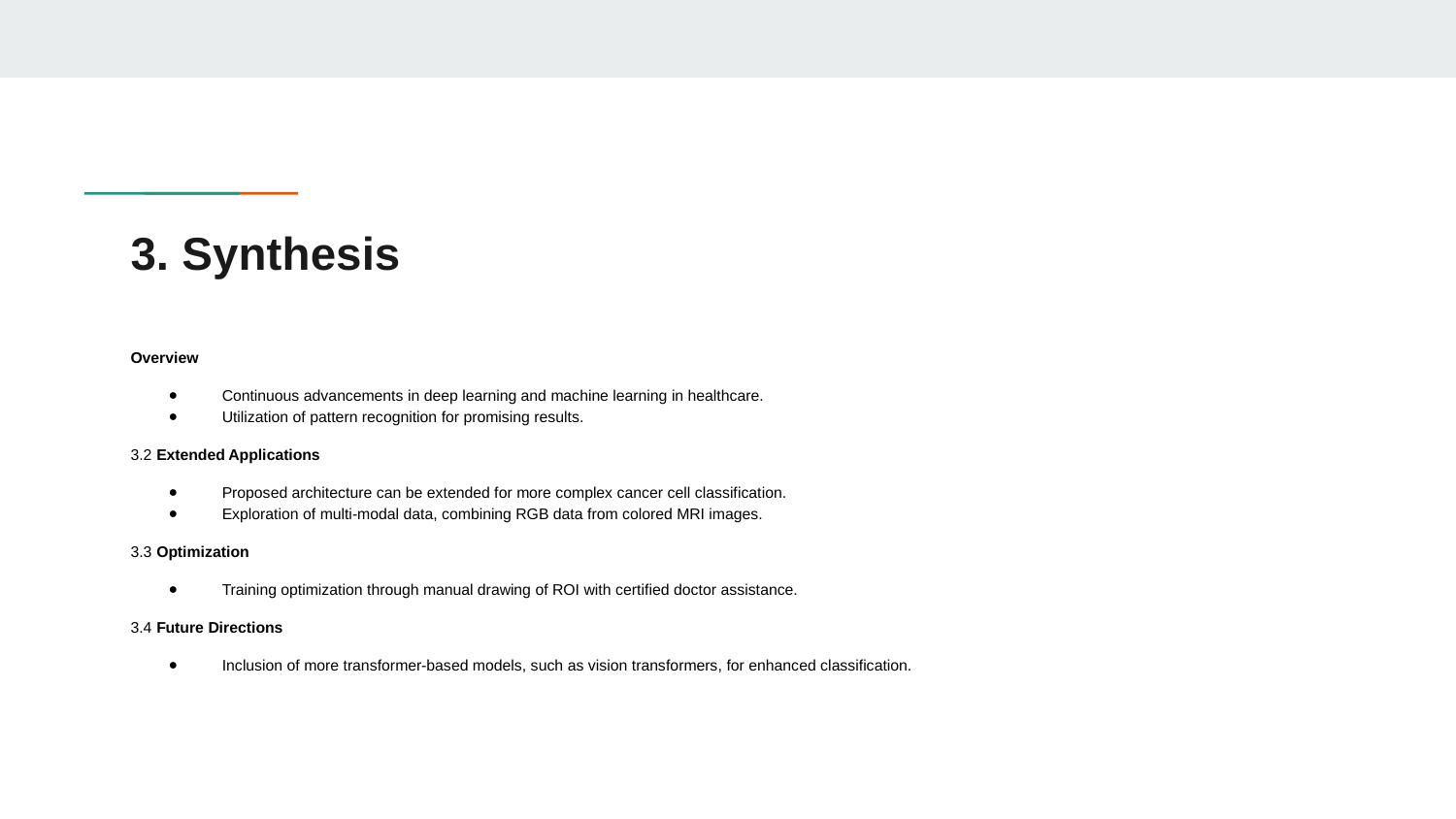

# 3. Synthesis
Overview
Continuous advancements in deep learning and machine learning in healthcare.
Utilization of pattern recognition for promising results.
3.2 Extended Applications
Proposed architecture can be extended for more complex cancer cell classification.
Exploration of multi-modal data, combining RGB data from colored MRI images.
3.3 Optimization
Training optimization through manual drawing of ROI with certified doctor assistance.
3.4 Future Directions
Inclusion of more transformer-based models, such as vision transformers, for enhanced classification.